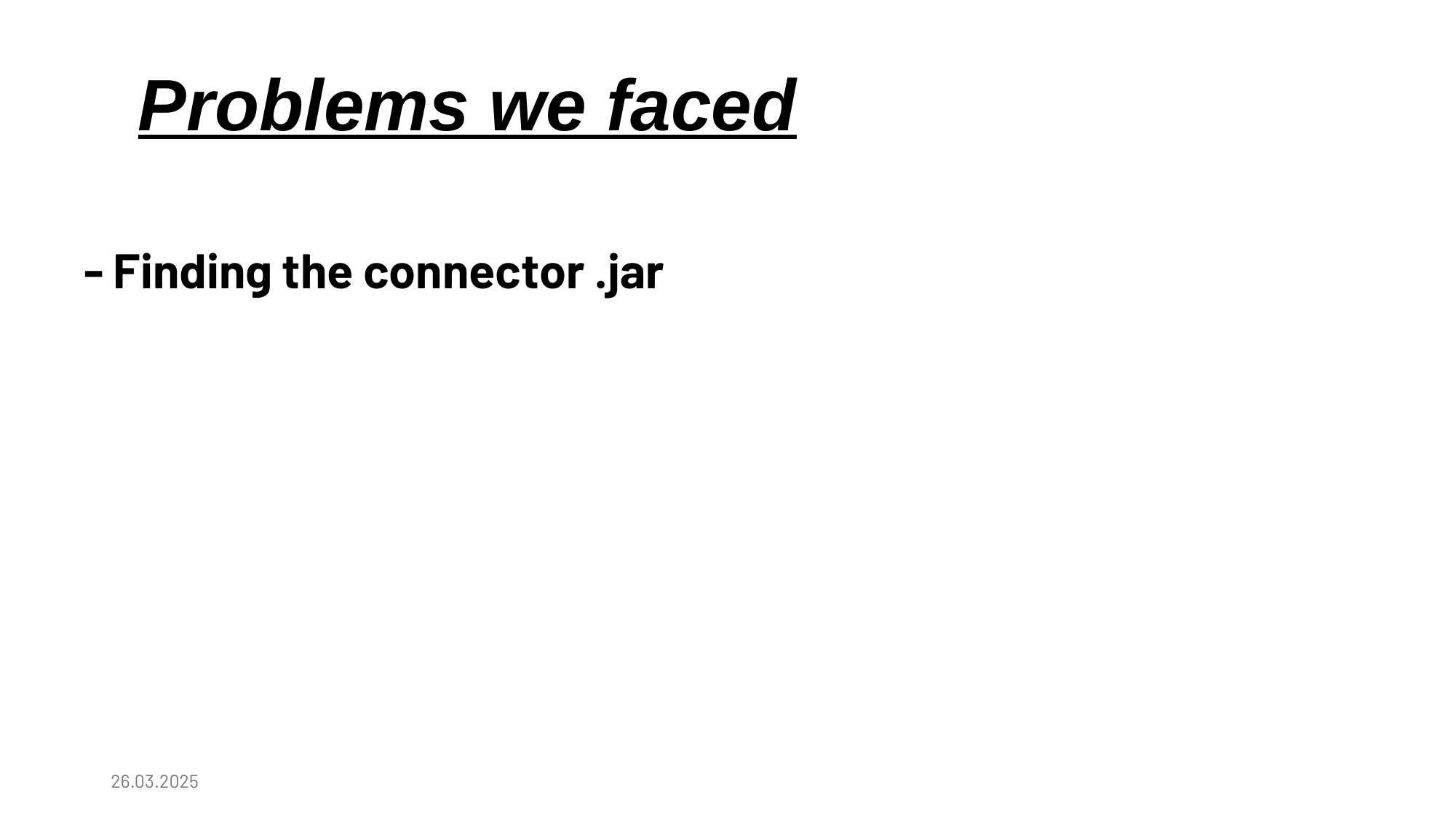

Problems we faced

- Finding the connector .jar
26.03.2025